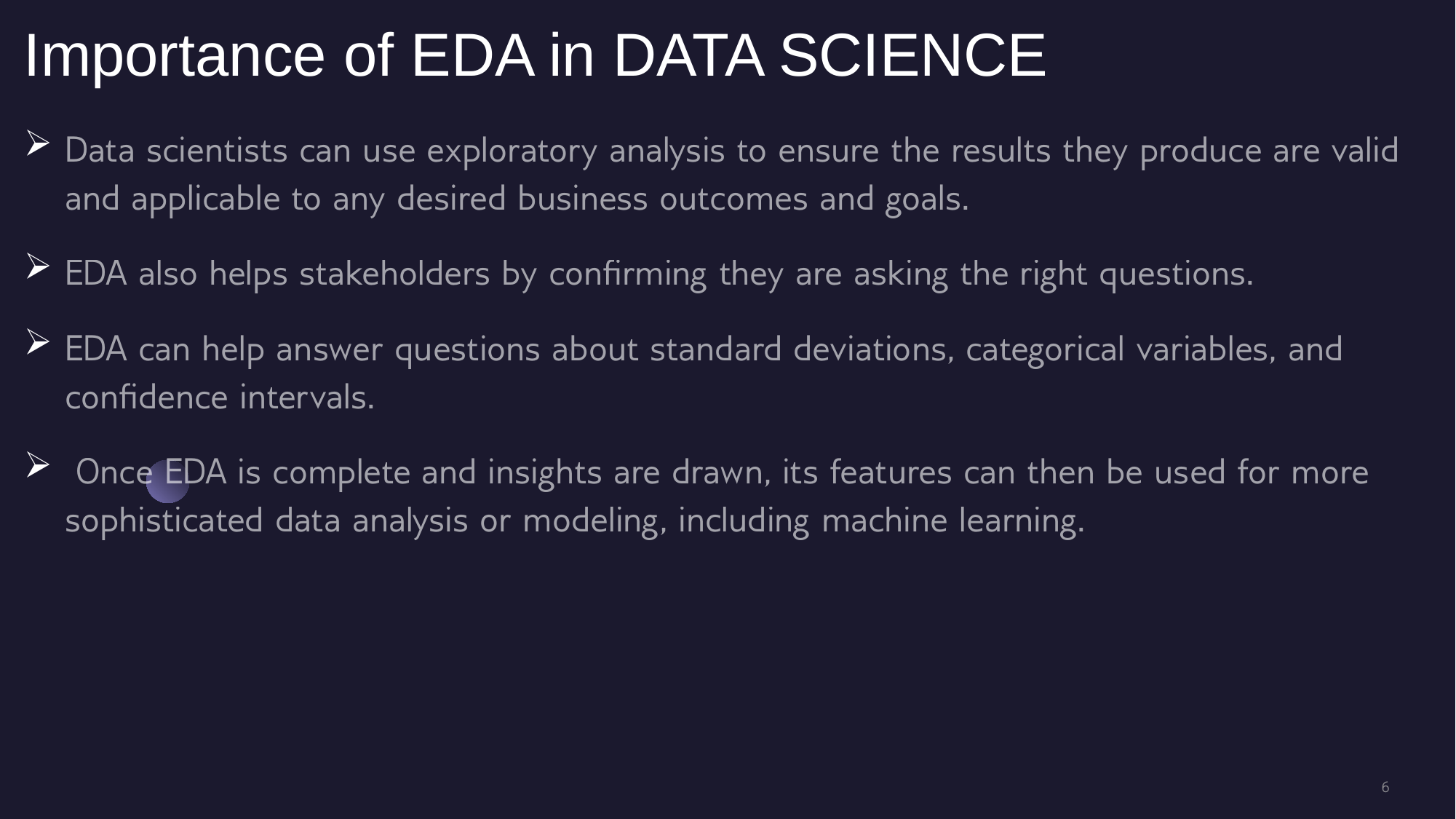

# Importance of EDA in DATA SCIENCE
Data scientists can use exploratory analysis to ensure the results they produce are valid and applicable to any desired business outcomes and goals.
EDA also helps stakeholders by confirming they are asking the right questions.
EDA can help answer questions about standard deviations, categorical variables, and confidence intervals.
 Once EDA is complete and insights are drawn, its features can then be used for more sophisticated data analysis or modeling, including machine learning.
6